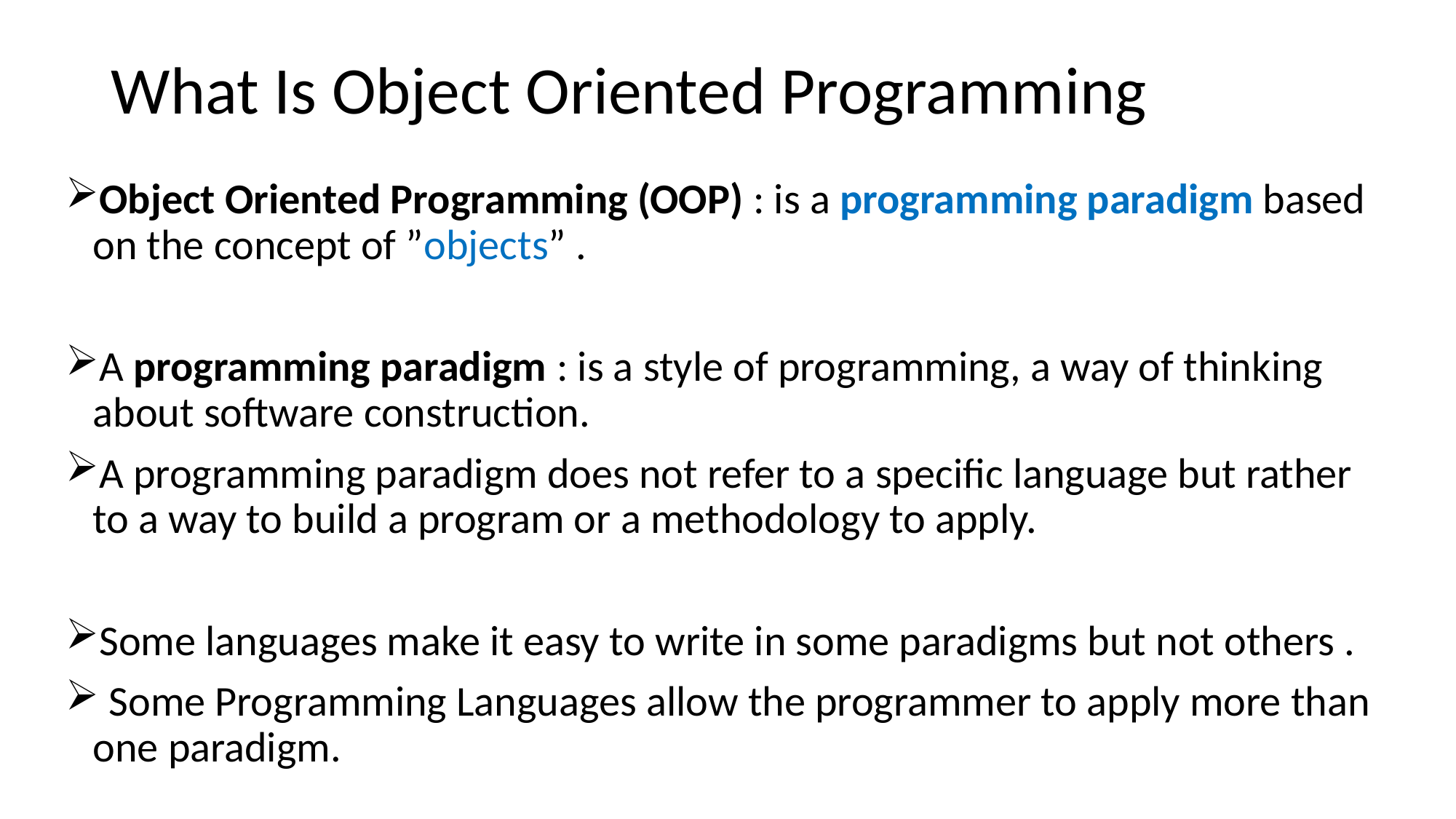

# What Is Object Oriented Programming
Object Oriented Programming (OOP) : is a programming paradigm based on the concept of ”objects” .

A programming paradigm : is a style of programming, a way of thinking about software construction.
A programming paradigm does not refer to a specific language but rather to a way to build a program or a methodology to apply.

Some languages make it easy to write in some paradigms but not others .
 Some Programming Languages allow the programmer to apply more than one paradigm.